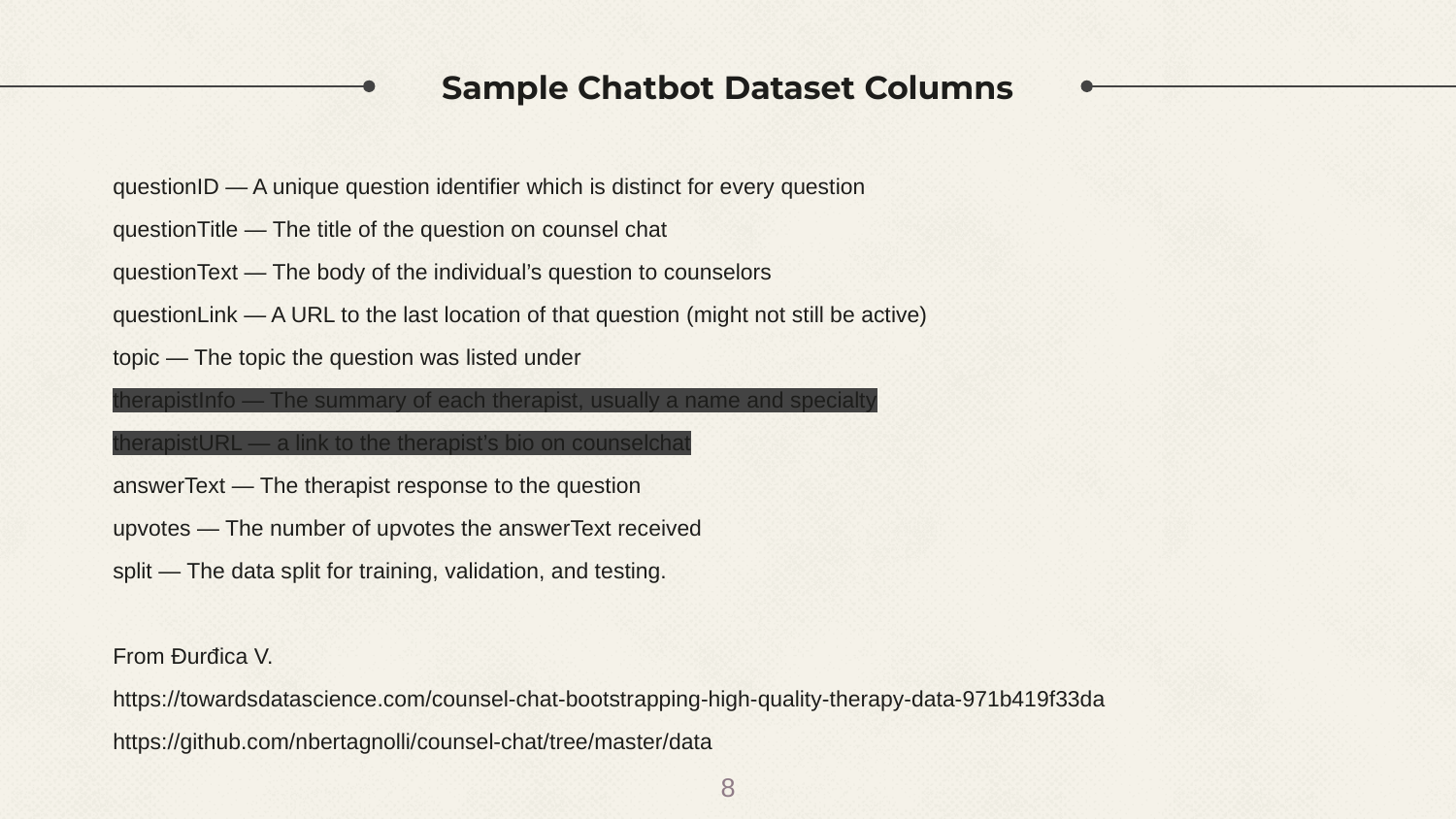

# Sample Chatbot Dataset Columns
questionID — A unique question identifier which is distinct for every question
questionTitle — The title of the question on counsel chat
questionText — The body of the individual’s question to counselors
questionLink — A URL to the last location of that question (might not still be active)
topic — The topic the question was listed under
therapistInfo — The summary of each therapist, usually a name and specialty
therapistURL — a link to the therapist’s bio on counselchat
answerText — The therapist response to the question
upvotes — The number of upvotes the answerText received
split — The data split for training, validation, and testing.

From Đurđica V.
https://towardsdatascience.com/counsel-chat-bootstrapping-high-quality-therapy-data-971b419f33da
https://github.com/nbertagnolli/counsel-chat/tree/master/data

8